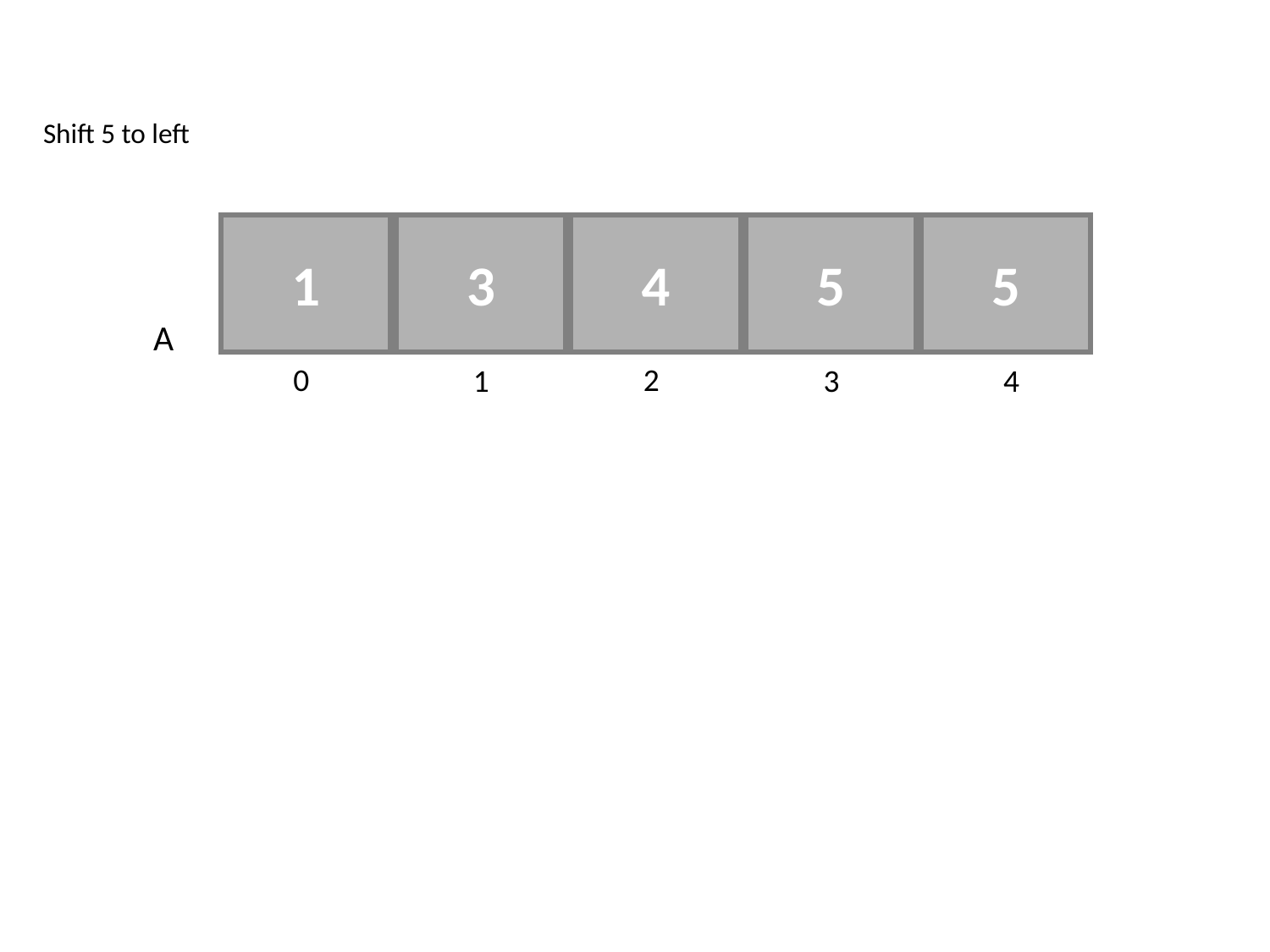

Shift 5 to left
1
3
4
5
5
A
0
2
1
3
4